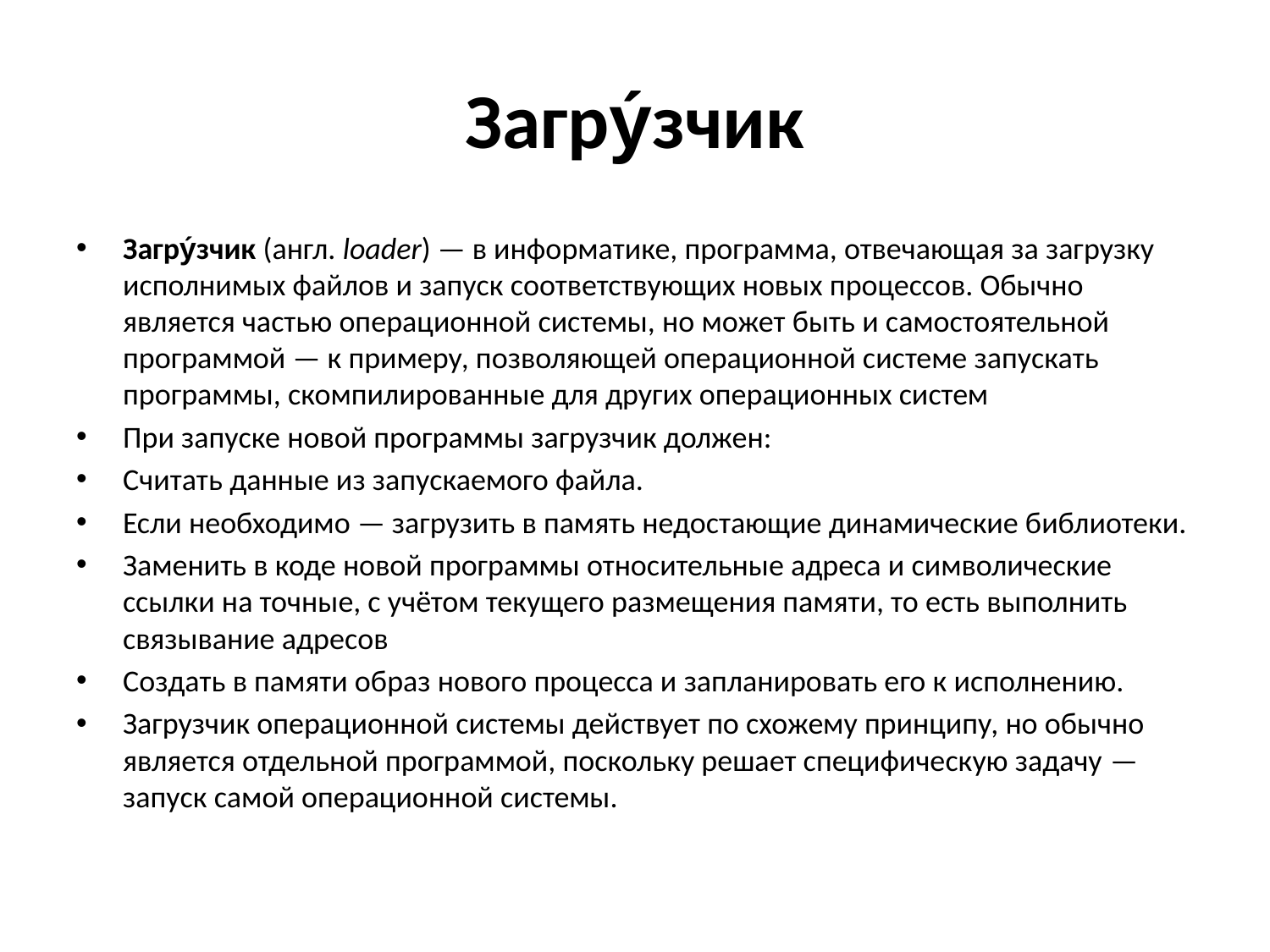

# Загру́зчик
Загру́зчик (англ. loader) — в информатике, программа, отвечающая за загрузку исполнимых файлов и запуск соответствующих новых процессов. Обычно является частью операционной системы, но может быть и самостоятельной программой — к примеру, позволяющей операционной системе запускать программы, скомпилированные для других операционных систем
При запуске новой программы загрузчик должен:
Считать данные из запускаемого файла.
Если необходимо — загрузить в память недостающие динамические библиотеки.
Заменить в коде новой программы относительные адреса и символические ссылки на точные, с учётом текущего размещения памяти, то есть выполнить связывание адресов
Создать в памяти образ нового процесса и запланировать его к исполнению.
Загрузчик операционной системы действует по схожему принципу, но обычно является отдельной программой, поскольку решает специфическую задачу — запуск самой операционной системы.